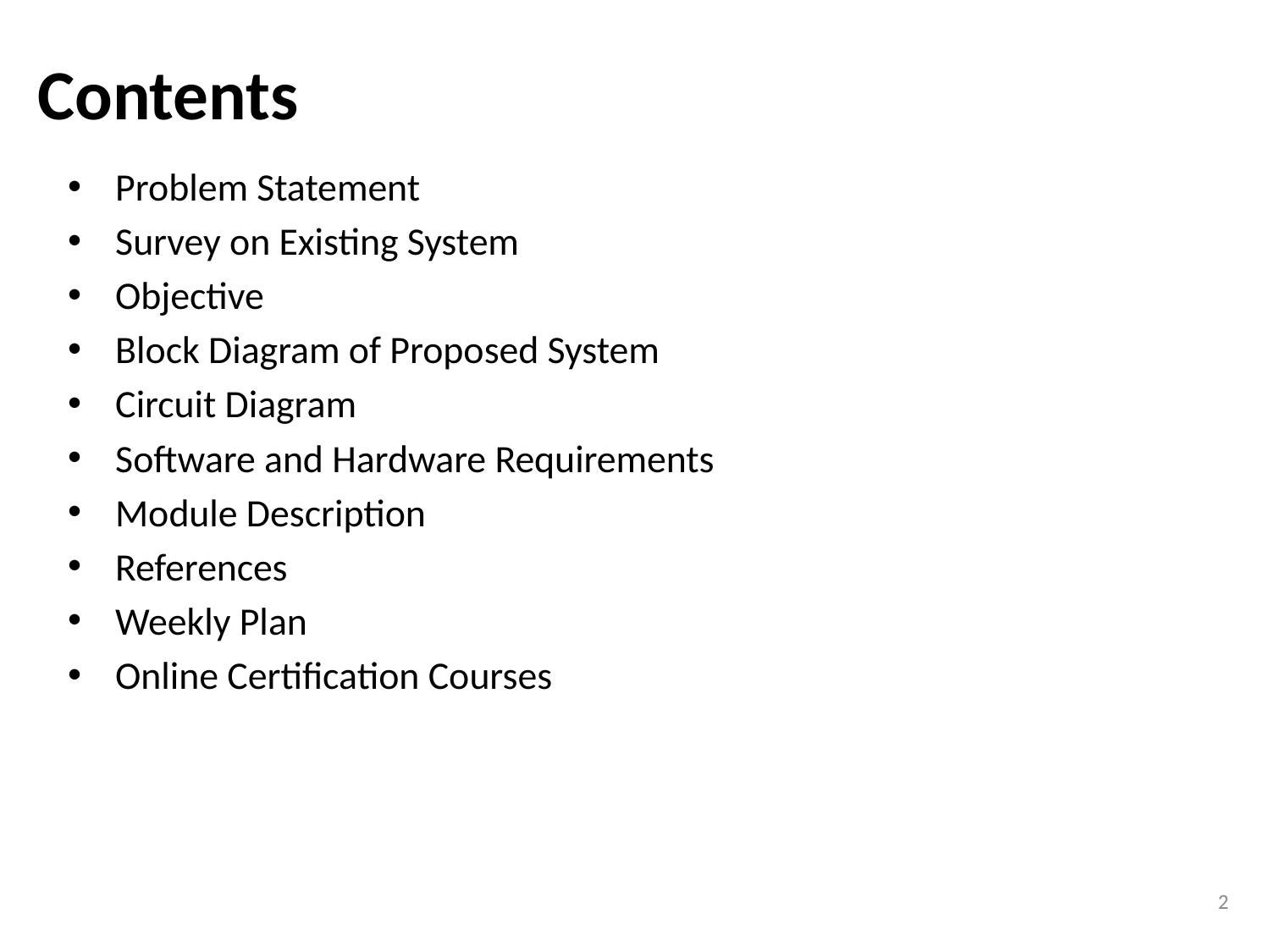

# Contents
Problem Statement
Survey on Existing System
Objective
Block Diagram of Proposed System
Circuit Diagram
Software and Hardware Requirements
Module Description
References
Weekly Plan
Online Certification Courses

2